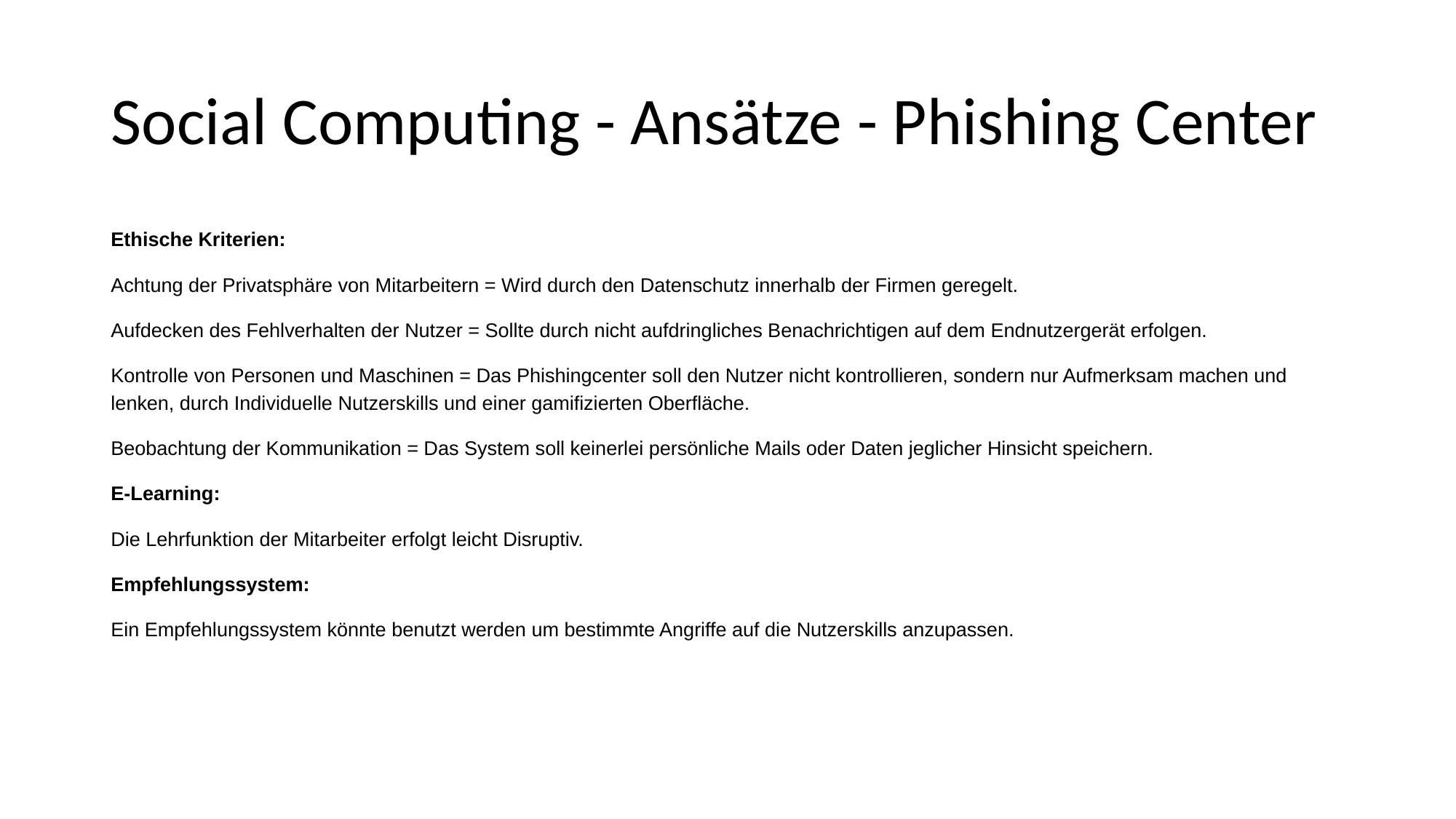

# Social Computing - Ansätze - Phishing Center
Ethische Kriterien:
Achtung der Privatsphäre von Mitarbeitern = Wird durch den Datenschutz innerhalb der Firmen geregelt.
Aufdecken des Fehlverhalten der Nutzer = Sollte durch nicht aufdringliches Benachrichtigen auf dem Endnutzergerät erfolgen.
Kontrolle von Personen und Maschinen = Das Phishingcenter soll den Nutzer nicht kontrollieren, sondern nur Aufmerksam machen und lenken, durch Individuelle Nutzerskills und einer gamifizierten Oberfläche.
Beobachtung der Kommunikation = Das System soll keinerlei persönliche Mails oder Daten jeglicher Hinsicht speichern.
E-Learning:
Die Lehrfunktion der Mitarbeiter erfolgt leicht Disruptiv.
Empfehlungssystem:
Ein Empfehlungssystem könnte benutzt werden um bestimmte Angriffe auf die Nutzerskills anzupassen.